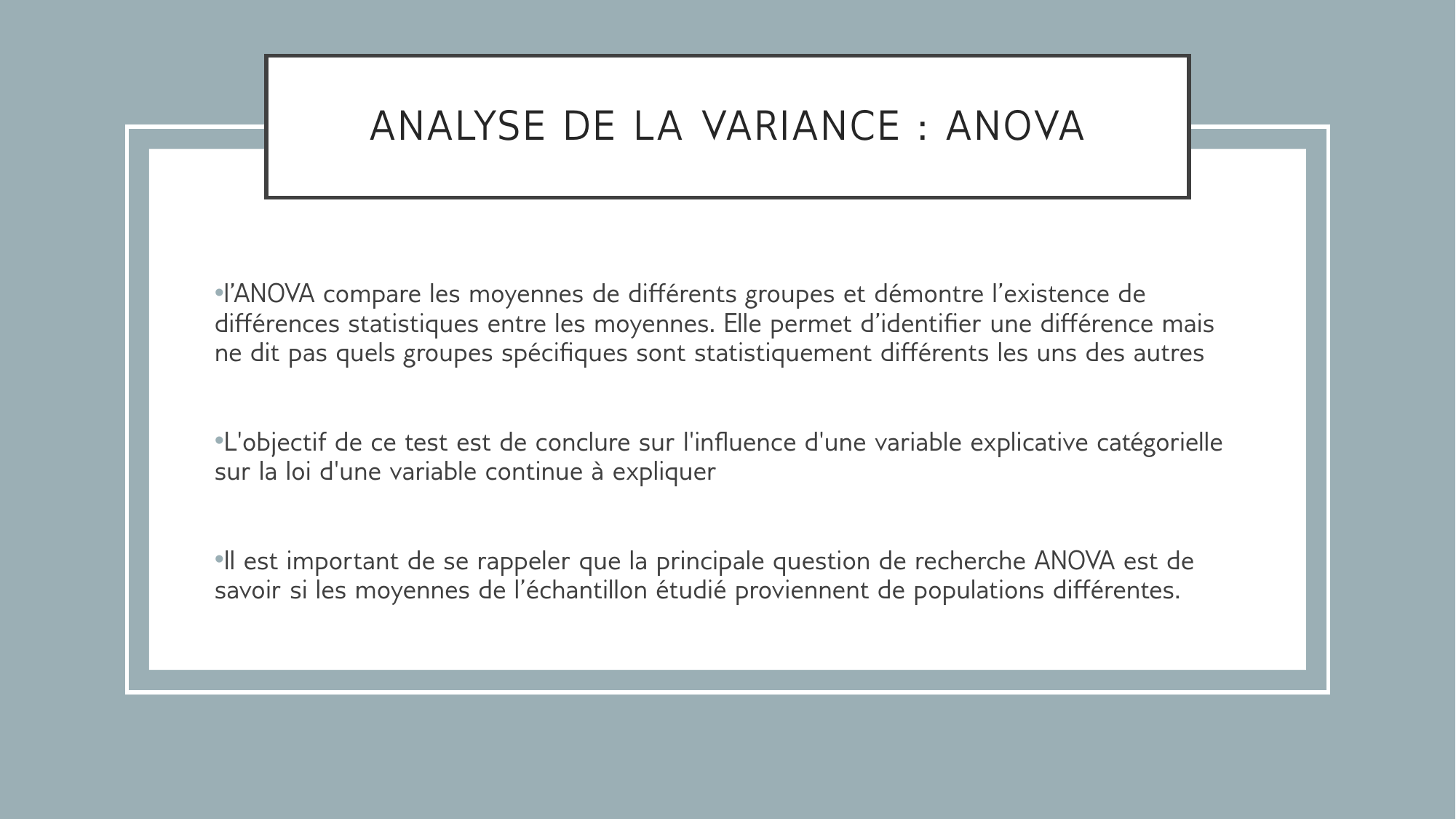

# analyse de la variance : ANOVA

l’ANOVA compare les moyennes de différents groupes et démontre l’existence de différences statistiques entre les moyennes. Elle permet d’identifier une différence mais ne dit pas quels groupes spécifiques sont statistiquement différents les uns des autres

L'objectif de ce test est de conclure sur l'influence d'une variable explicative catégorielle sur la loi d'une variable continue à expliquer

Il est important de se rappeler que la principale question de recherche ANOVA est de savoir si les moyennes de l’échantillon étudié proviennent de populations différentes.